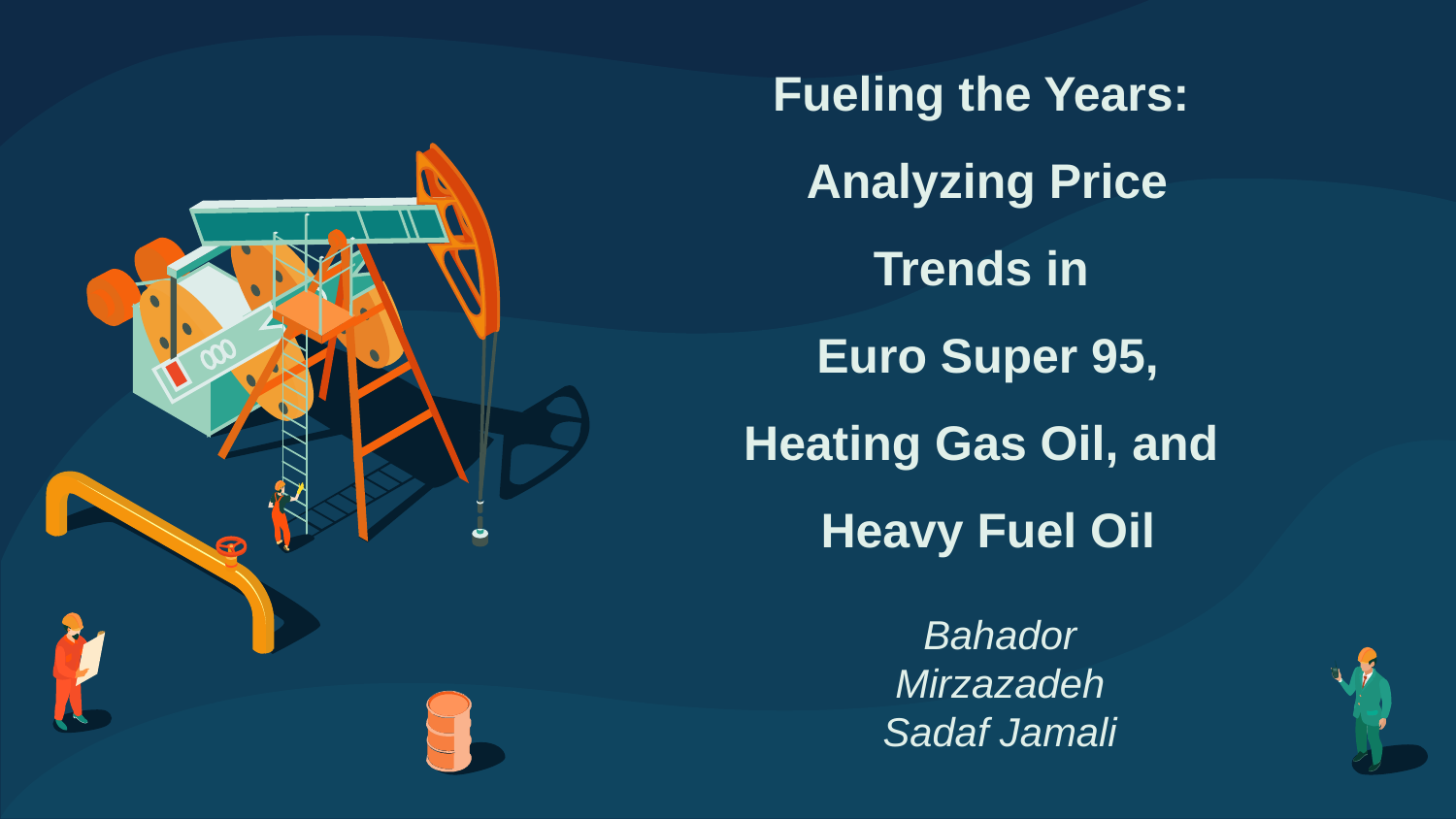

# Fueling the Years: Analyzing Price Trends in Euro Super 95, Heating Gas Oil, and Heavy Fuel Oil
Bahador Mirzazadeh
Sadaf Jamali